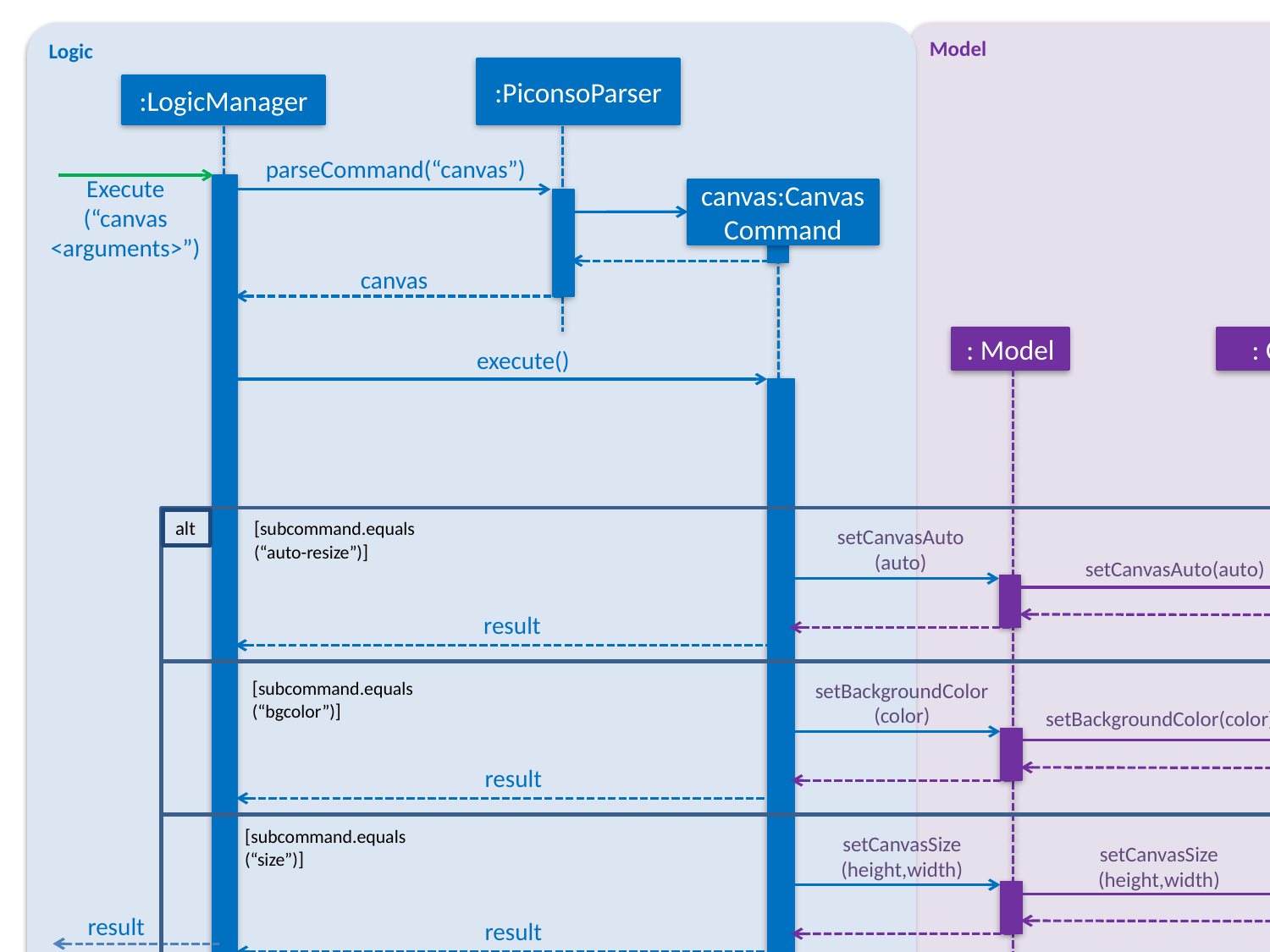

Logic
Model
:PiconsoParser
:LogicManager
parseCommand(“canvas”)
Execute
(“canvas <arguments>”)

canvas:Canvas
Command

canvas
: Model
: Canvas
execute()

alt
[subcommand.equals
(“auto-resize”)]
setCanvasAuto
(auto)
setCanvasAuto(auto)

result

[subcommand.equals
(“bgcolor”)]
setBackgroundColor
(color)
setBackgroundColor(color)

result

[subcommand.equals
(“size”)]
setCanvasSize
(height,width)
setCanvasSize
(height,width)

result
result
X